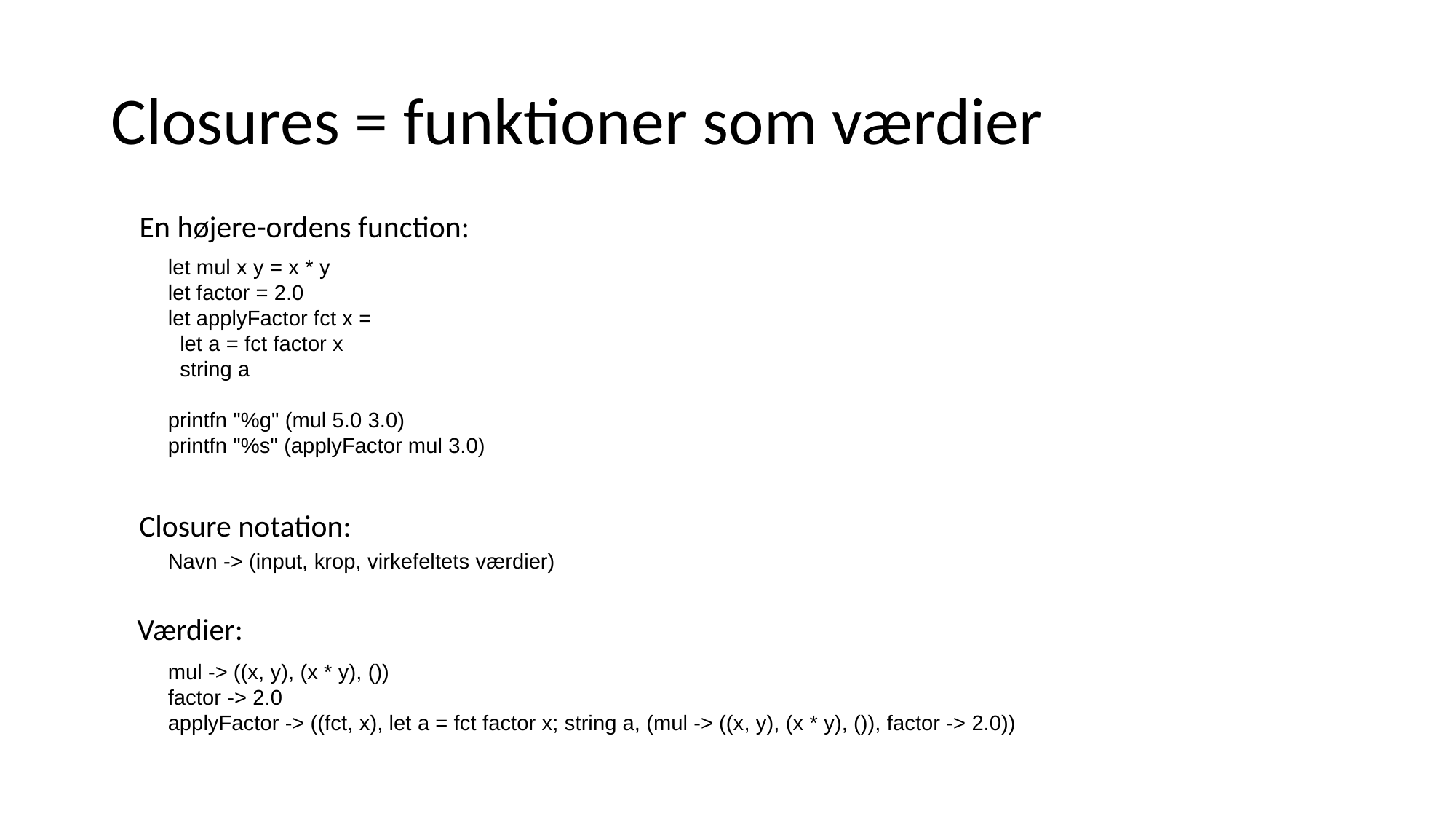

# Closures = funktioner som værdier
En højere-ordens function:
let mul x y = x * y
let factor = 2.0
let applyFactor fct x =
  let a = fct factor x
  string a

printfn "%g" (mul 5.0 3.0)
printfn "%s" (applyFactor mul 3.0)
Closure notation:
Navn -> (input, krop, virkefeltets værdier)
Værdier:
mul -> ((x, y), (x * y), ())
factor -> 2.0
applyFactor -> ((fct, x), let a = fct factor x; string a, (mul -> ((x, y), (x * y), ()), factor -> 2.0))